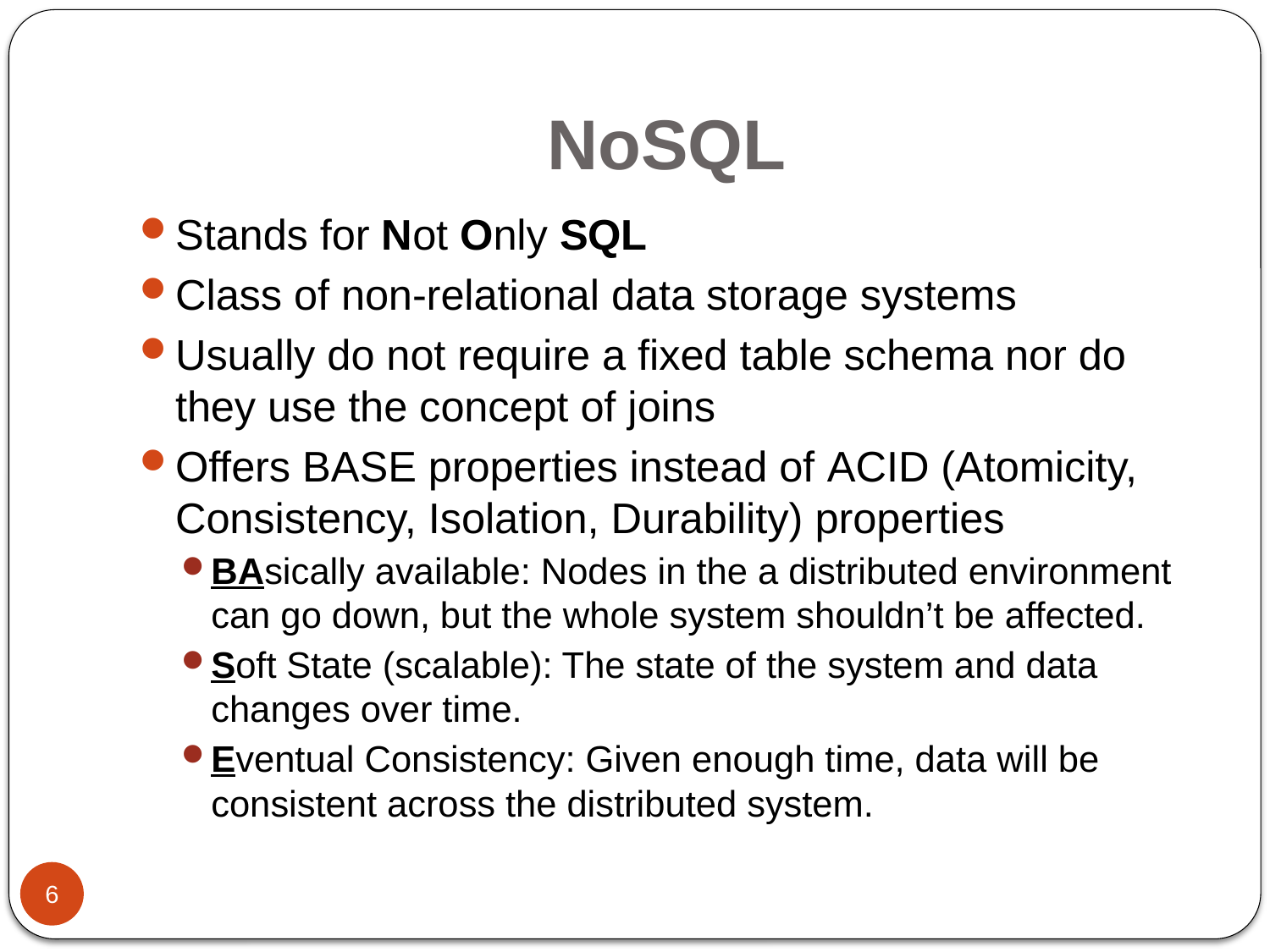

# NoSQL
Stands for Not Only SQL
Class of non-relational data storage systems
Usually do not require a fixed table schema nor do they use the concept of joins
Offers BASE properties instead of ACID (Atomicity, Consistency, Isolation, Durability) properties
BAsically available: Nodes in the a distributed environment can go down, but the whole system shouldn’t be affected.
Soft State (scalable): The state of the system and data changes over time.
Eventual Consistency: Given enough time, data will be consistent across the distributed system.

6